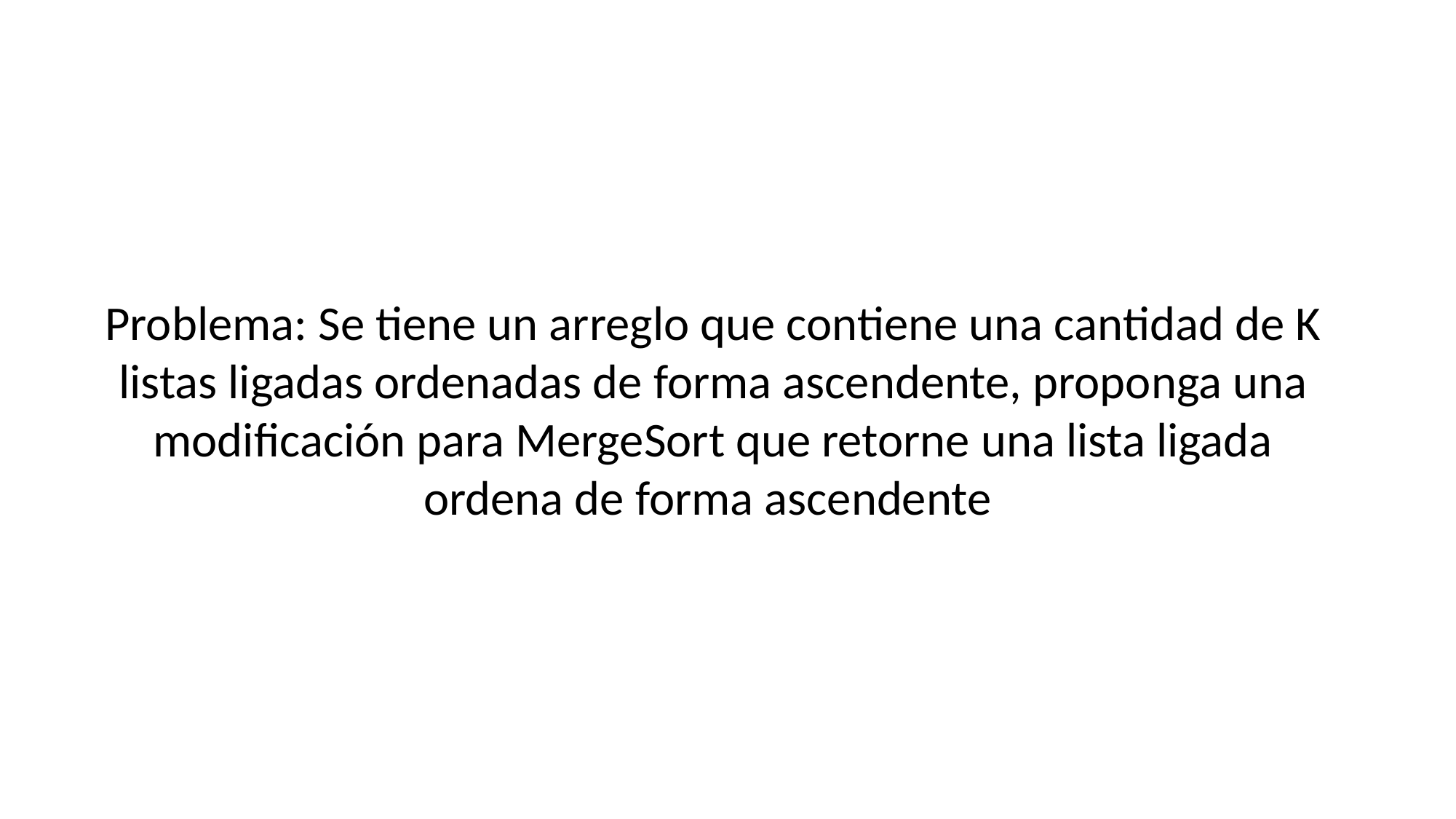

#
Problema: Se tiene un arreglo que contiene una cantidad de K listas ligadas ordenadas de forma ascendente, proponga una modificación para MergeSort que retorne una lista ligada ordena de forma ascendente